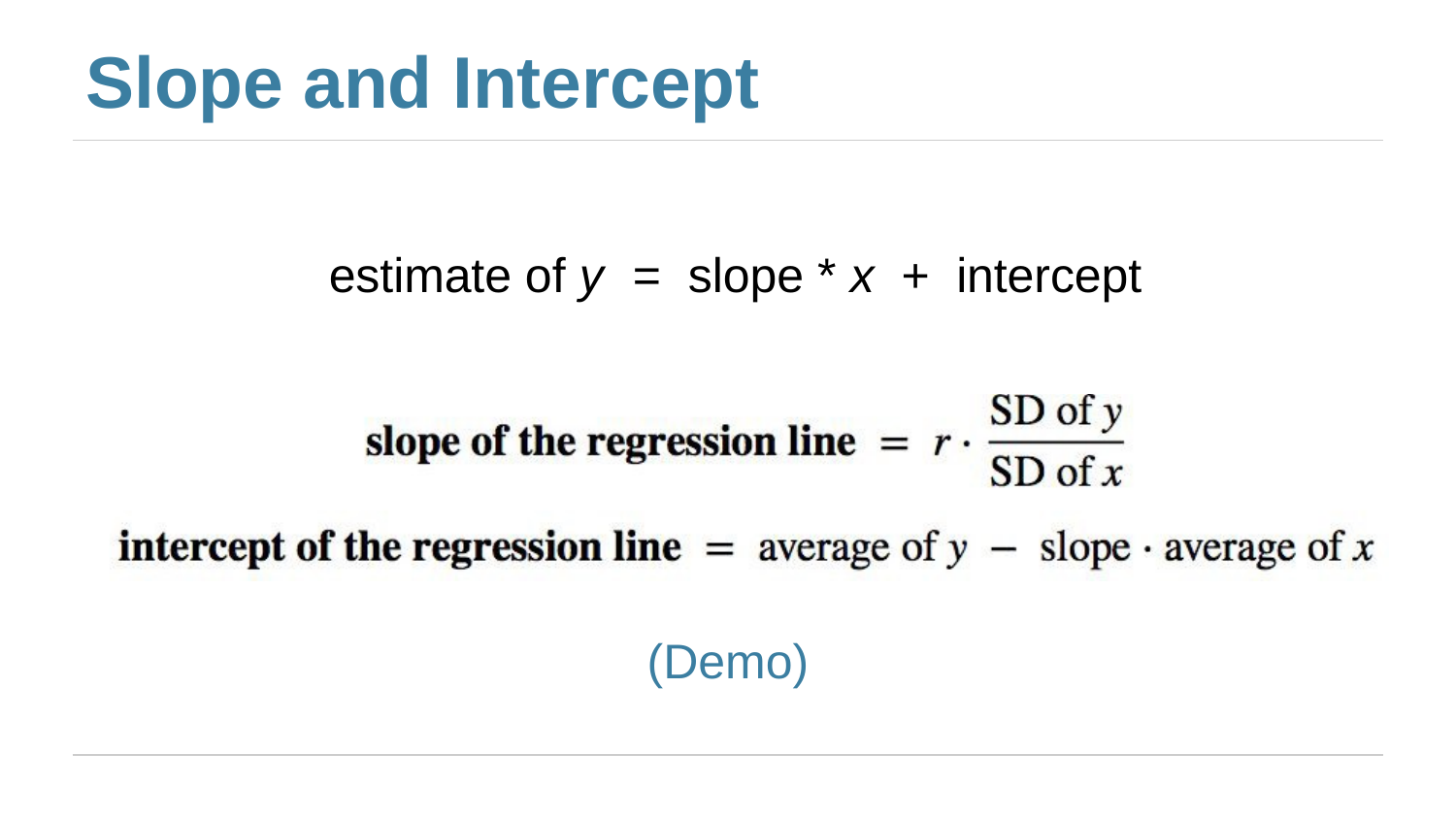

# Slope and Intercept
estimate of y	=	slope * x	+	intercept

(Demo)